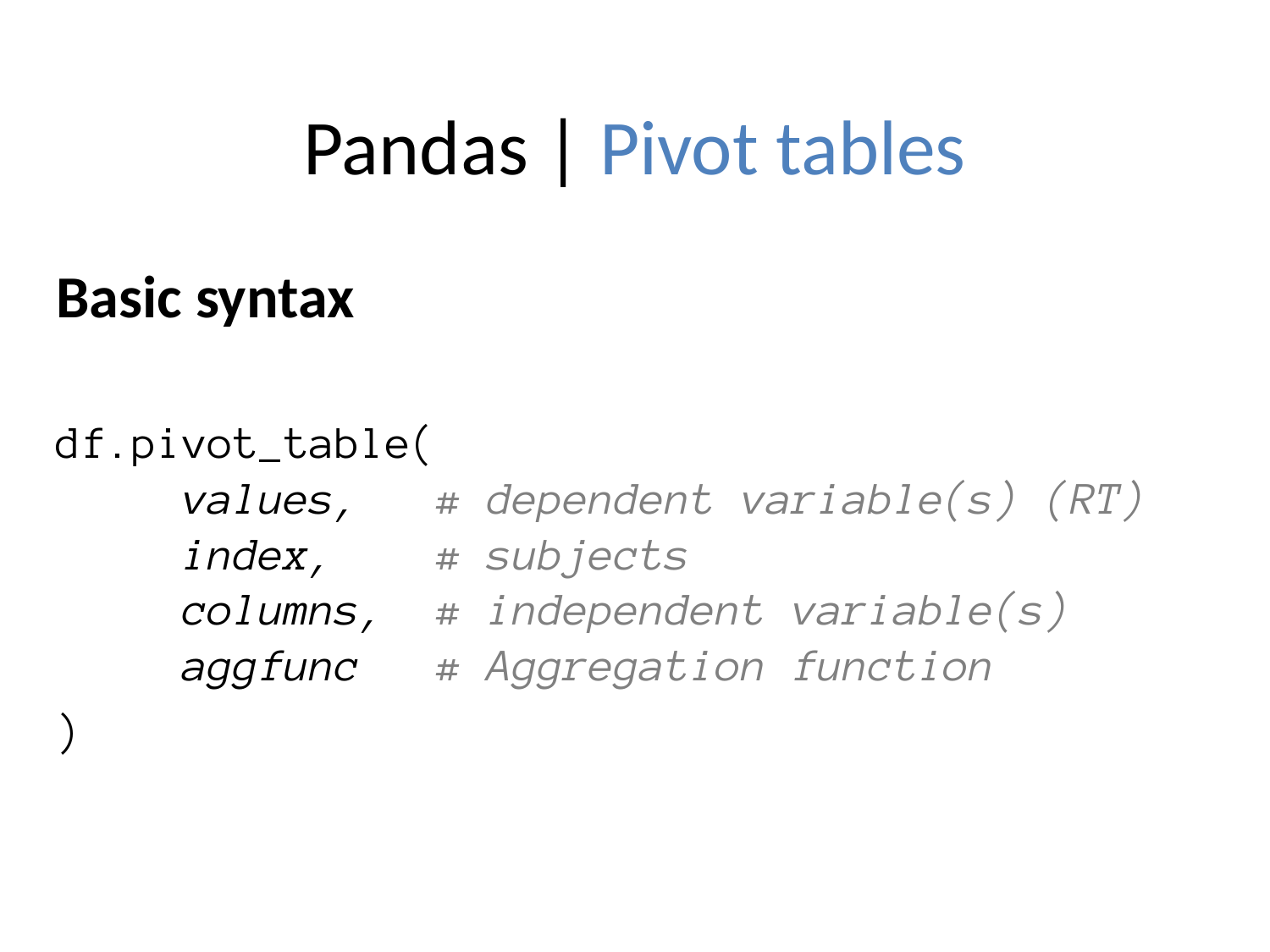

# Pandas | Pivot tables
Basic syntax
df.pivot_table(
	values, 	# dependent variable(s) (RT)
	index,	# subjects
	columns,	# independent variable(s)
	aggfunc	# Aggregation function
)